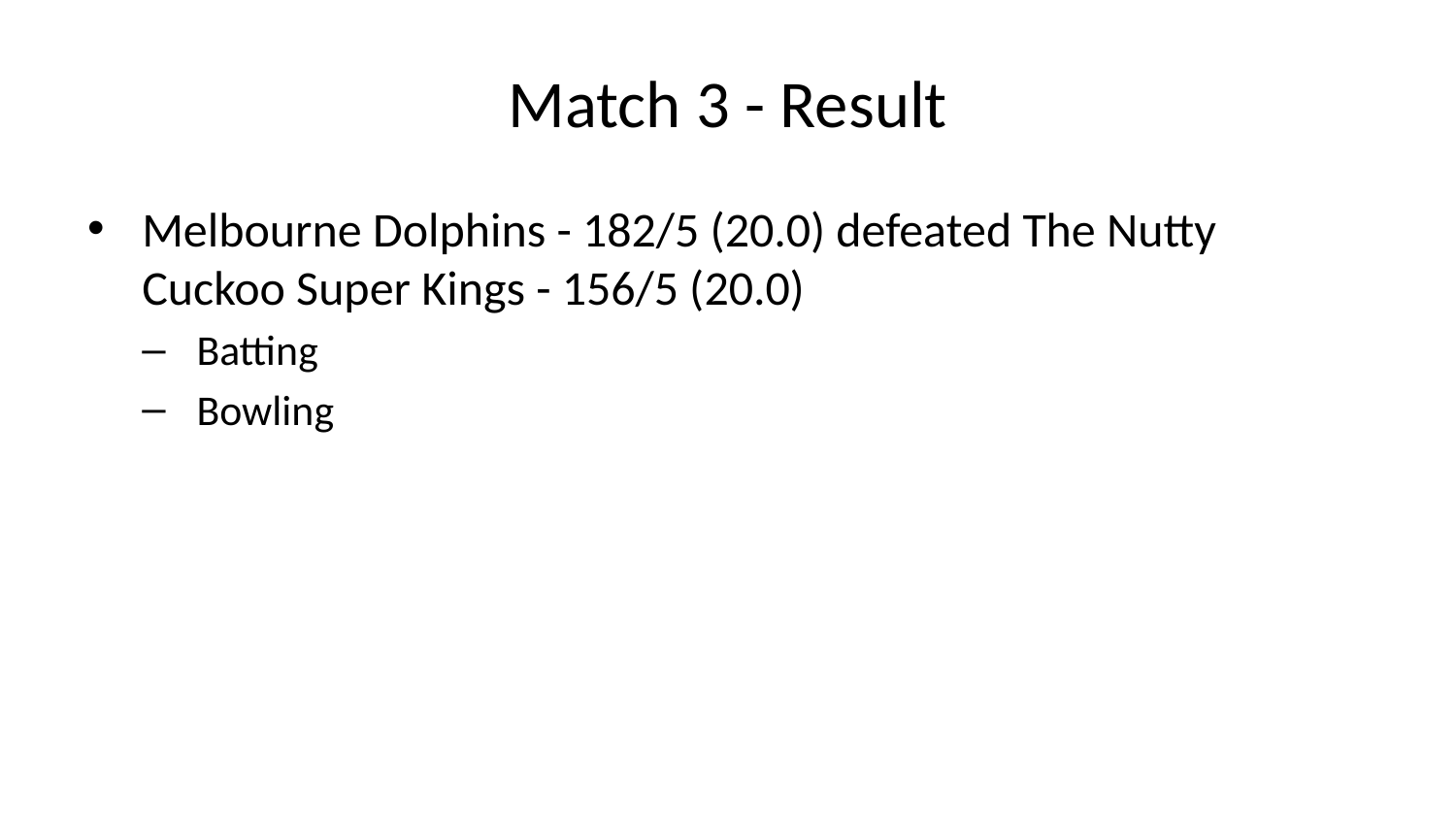

# Match 3 - Result
Melbourne Dolphins - 182/5 (20.0) defeated The Nutty Cuckoo Super Kings - 156/5 (20.0)
Batting
Bowling